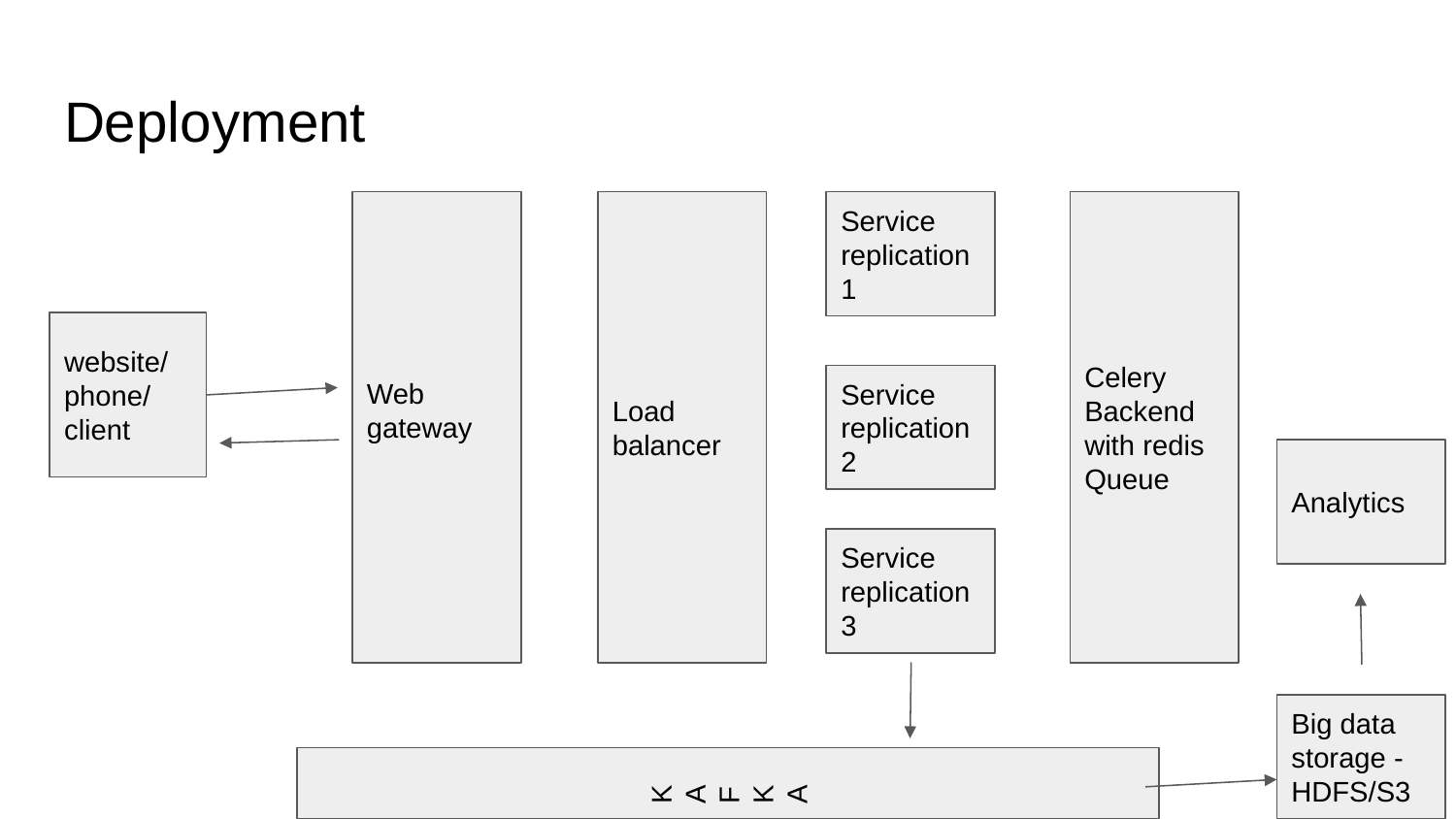

# Deployment
Web gateway
Load balancer
Service replication1
Celery Backend with redis Queue
website/phone/client
K
A
F
K
A
Service replication2
Analytics
Service replication3
Big data storage -HDFS/S3